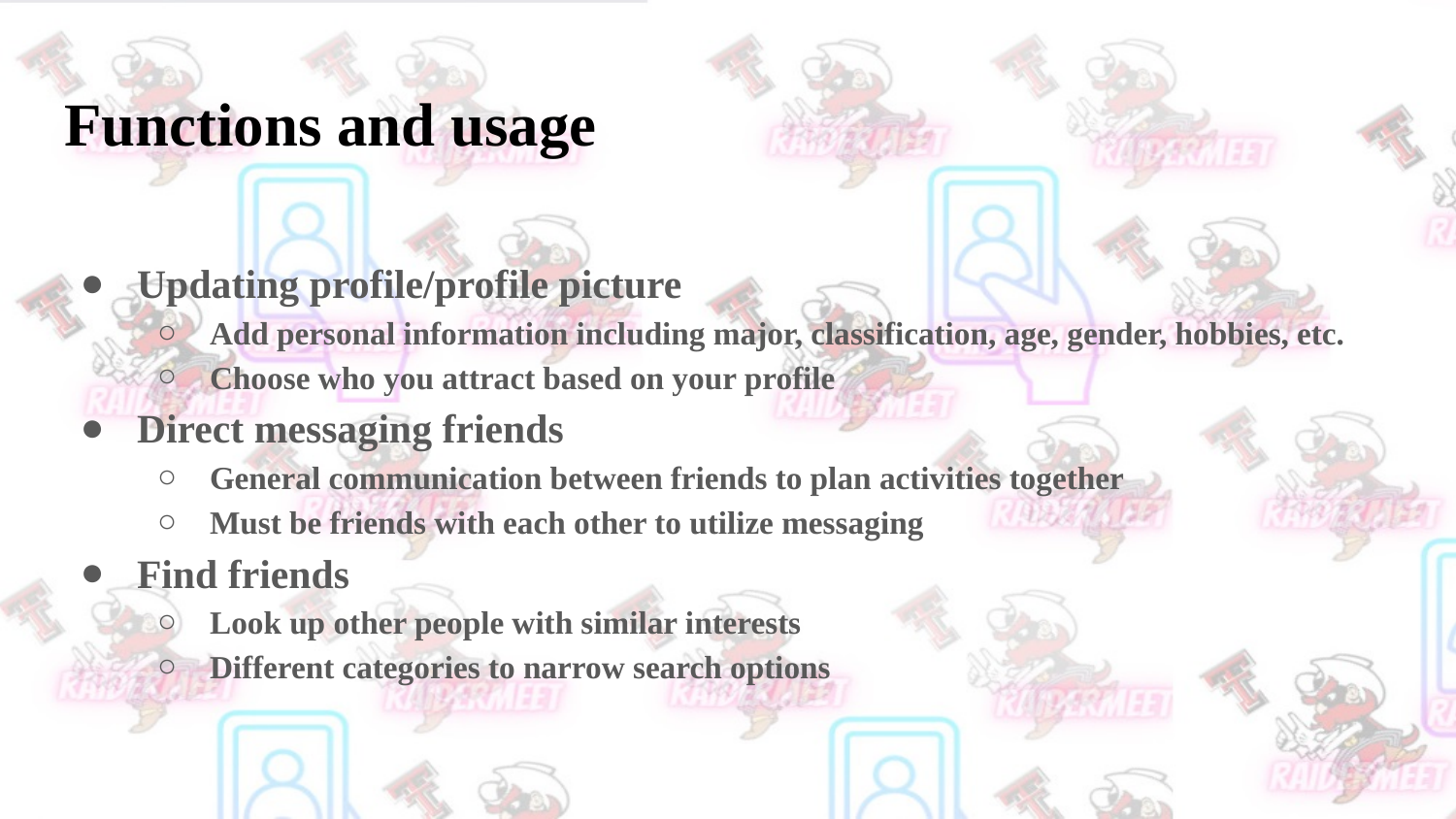

# Functions and usage
Updating profile/profile picture
Add personal information including major, classification, age, gender, hobbies, etc.
Choose who you attract based on your profile
Direct messaging friends
General communication between friends to plan activities together
Must be friends with each other to utilize messaging
Find friends
Look up other people with similar interests
Different categories to narrow search options